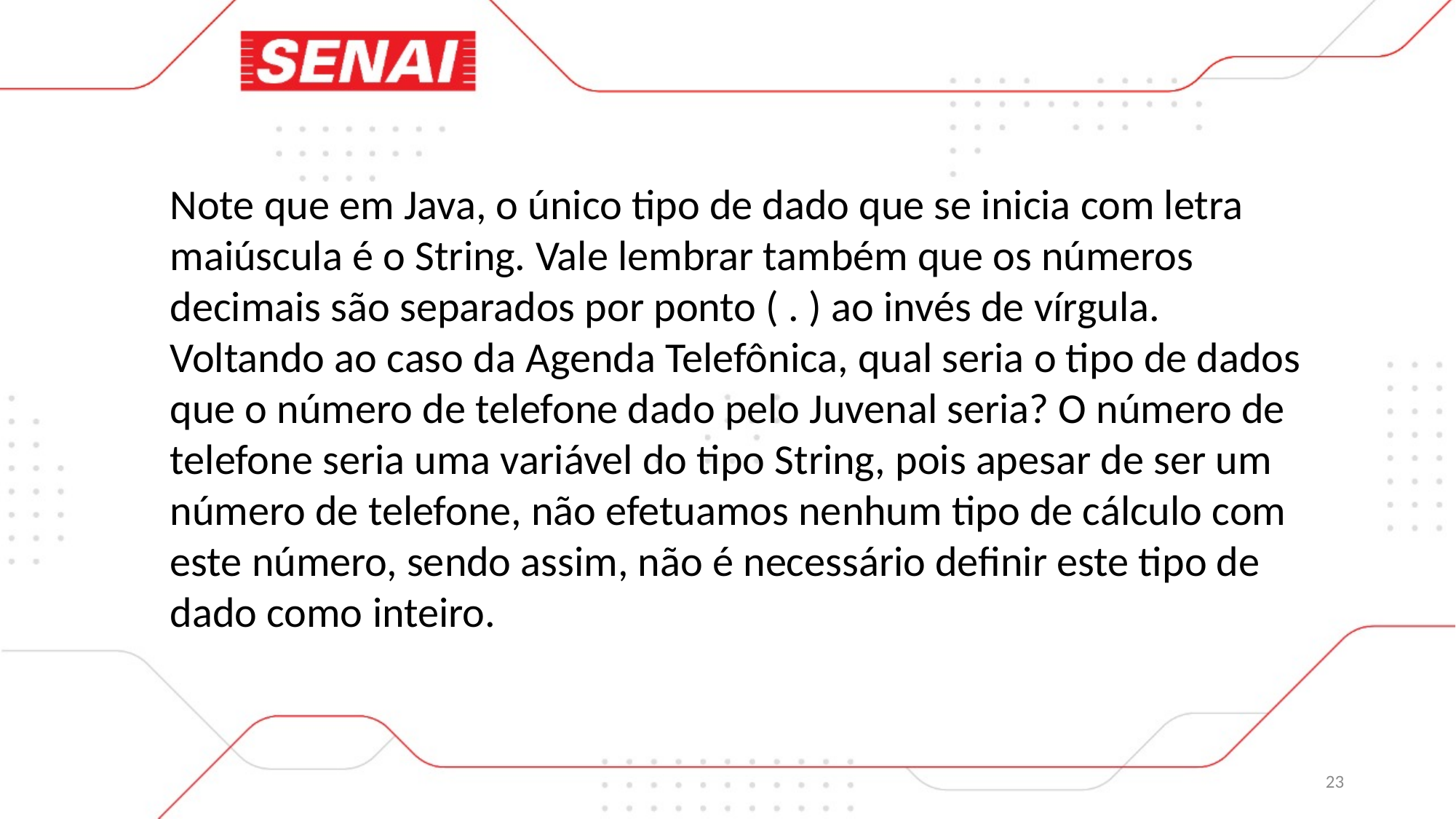

Note que em Java, o único tipo de dado que se inicia com letra maiúscula é o String. Vale lembrar também que os números decimais são separados por ponto ( . ) ao invés de vírgula. Voltando ao caso da Agenda Telefônica, qual seria o tipo de dados que o número de telefone dado pelo Juvenal seria? O número de telefone seria uma variável do tipo String, pois apesar de ser um número de telefone, não efetuamos nenhum tipo de cálculo com este número, sendo assim, não é necessário definir este tipo de dado como inteiro.
23